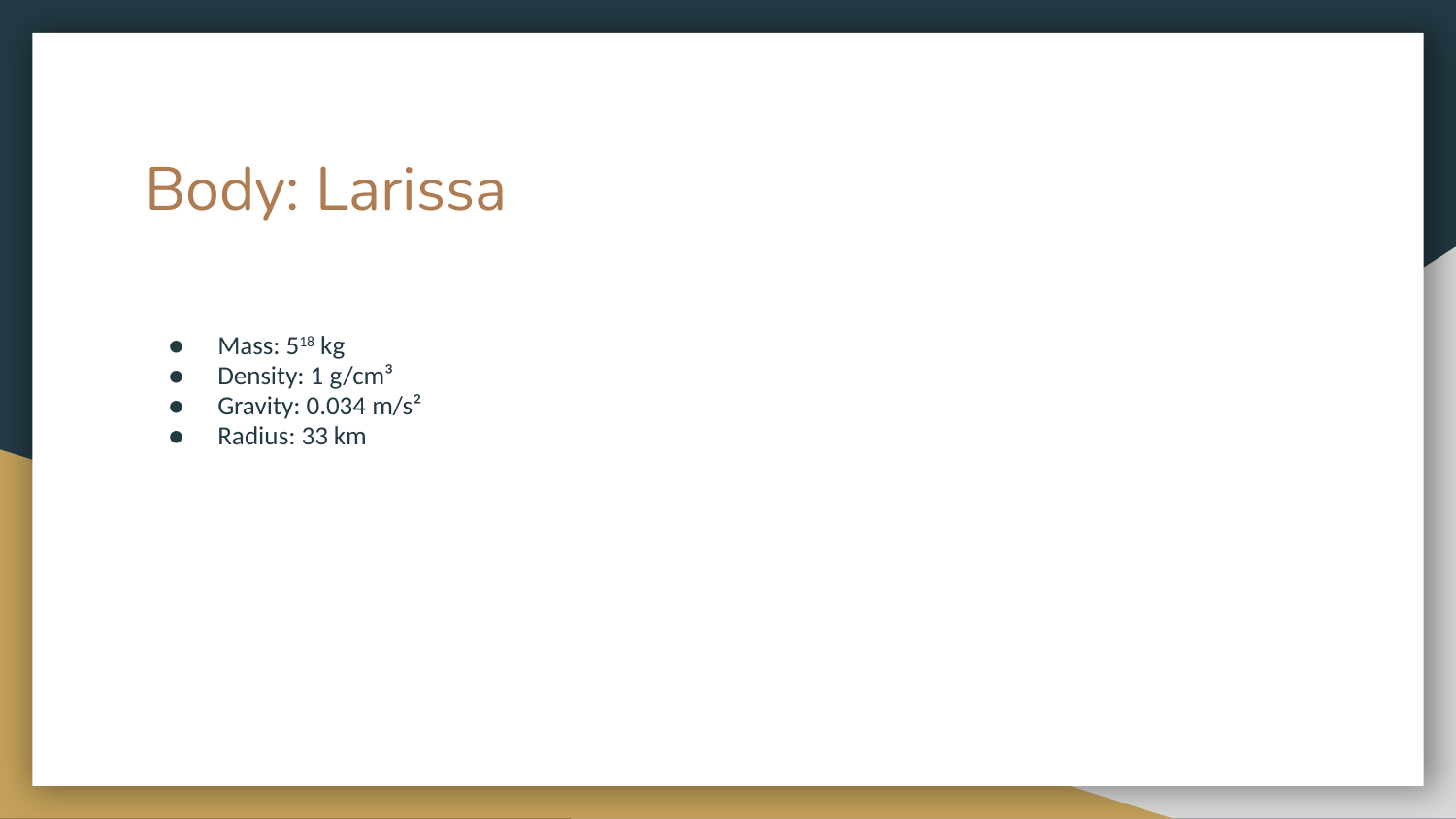

# Body: Larissa
Mass: 518 kg
Density: 1 g/cm³
Gravity: 0.034 m/s²
Radius: 33 km